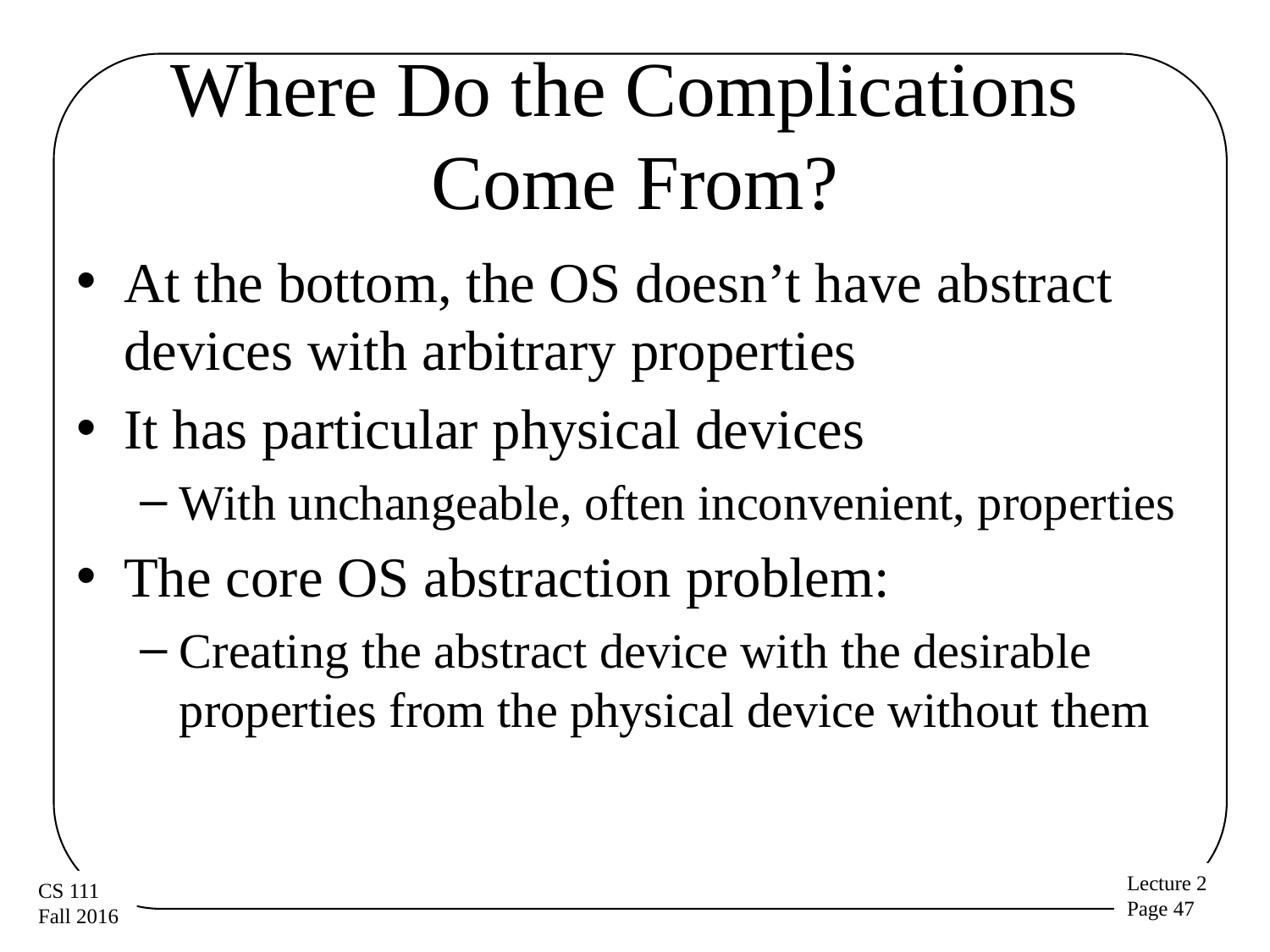

# Where Do the Complications Come From?
At the bottom, the OS doesn’t have abstract devices with arbitrary properties
It has particular physical devices
With unchangeable, often inconvenient, properties
The core OS abstraction problem:
Creating the abstract device with the desirable properties from the physical device without them